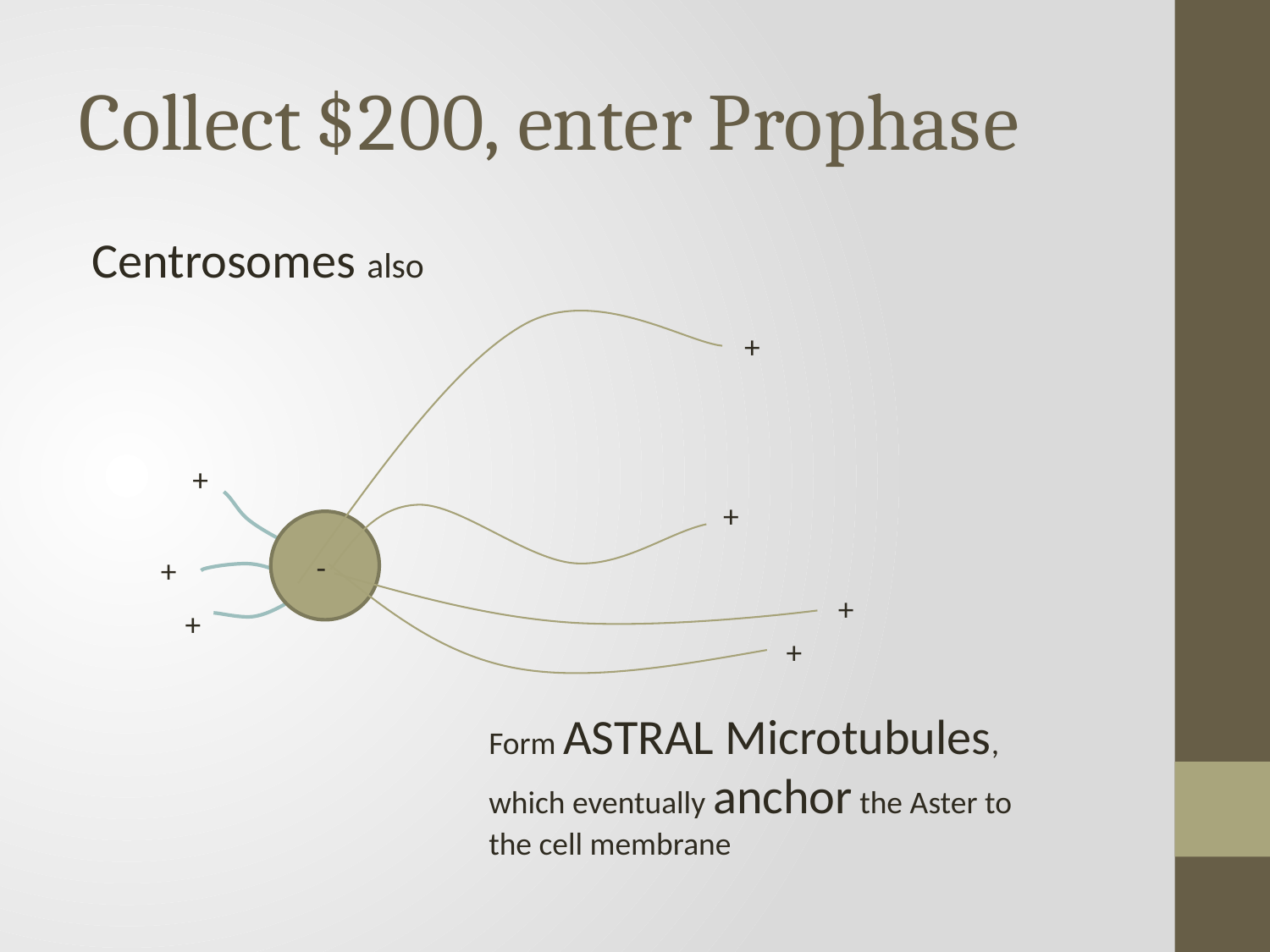

# Collect $200, enter Prophase
Centrosomes also
+

+
+

-
+

+
+

+
Form ASTRAL Microtubules, which eventually anchor the Aster to the cell membrane